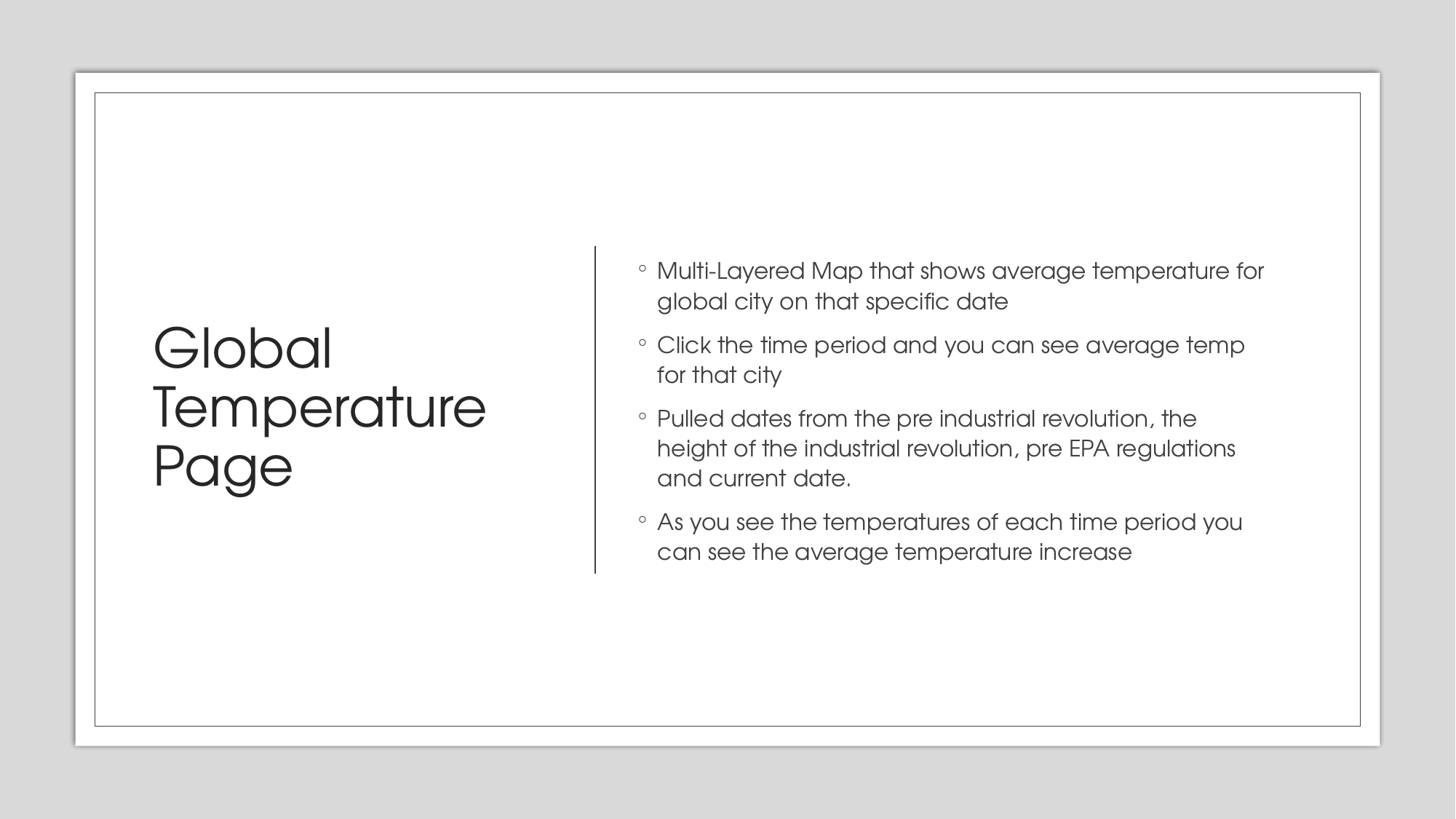

# Global Temperature Page
Multi-Layered Map that shows average temperature for global city on that specific date
Click the time period and you can see average temp for that city
Pulled dates from the pre industrial revolution, the height of the industrial revolution, pre EPA regulations and current date.
As you see the temperatures of each time period you can see the average temperature increase